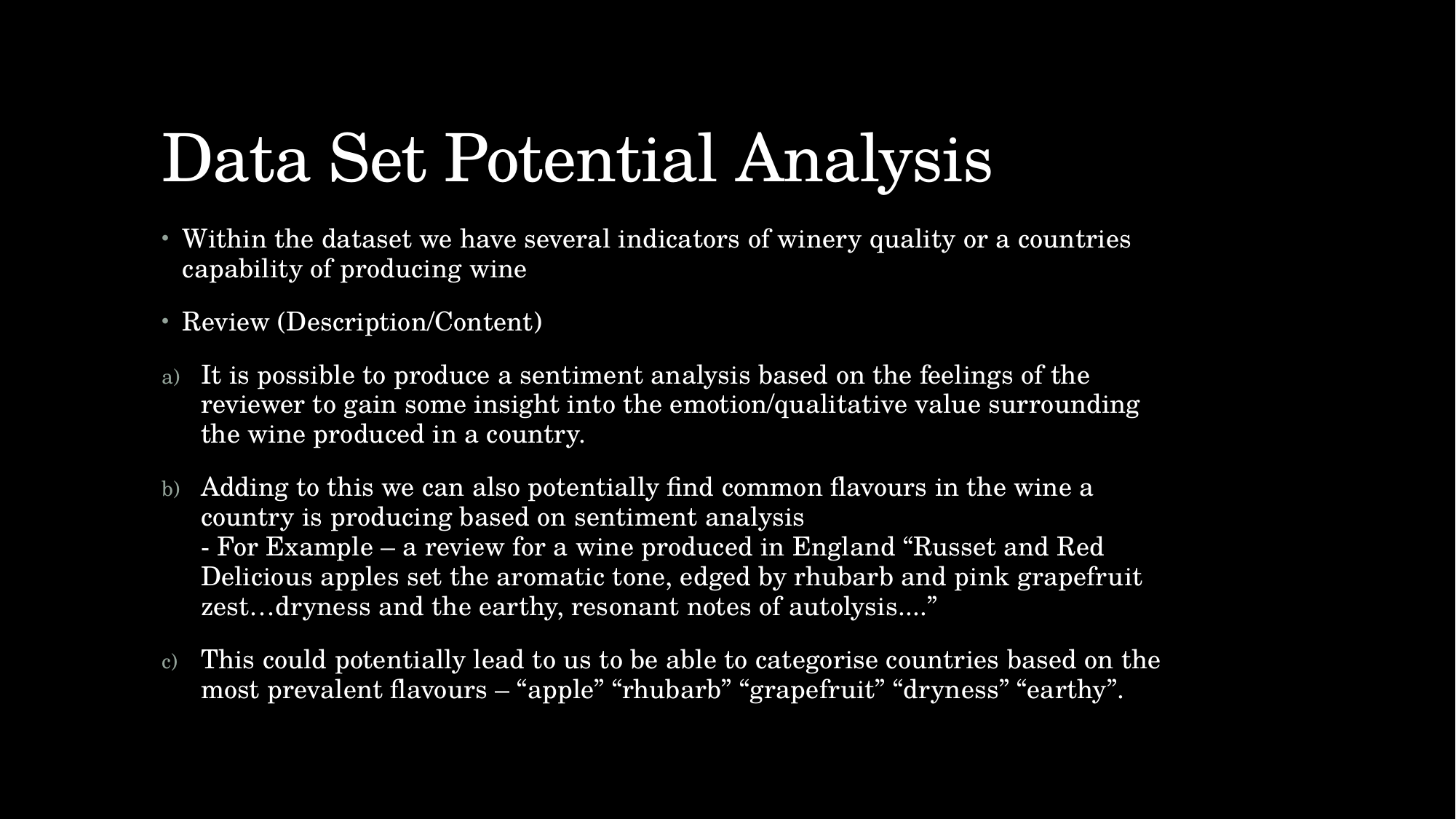

# Data Set Potential Analysis
Within the dataset we have several indicators of winery quality or a countries capability of producing wine
Review (Description/Content)
It is possible to produce a sentiment analysis based on the feelings of the reviewer to gain some insight into the emotion/qualitative value surrounding the wine produced in a country.
Adding to this we can also potentially find common flavours in the wine a country is producing based on sentiment analysis
- For Example – a review for a wine produced in England “Russet and Red Delicious apples set the aromatic tone, edged by rhubarb and pink grapefruit zest…dryness and the earthy, resonant notes of autolysis....”
This could potentially lead to us to be able to categorise countries based on the most prevalent flavours – “apple” “rhubarb” “grapefruit” “dryness” “earthy”.